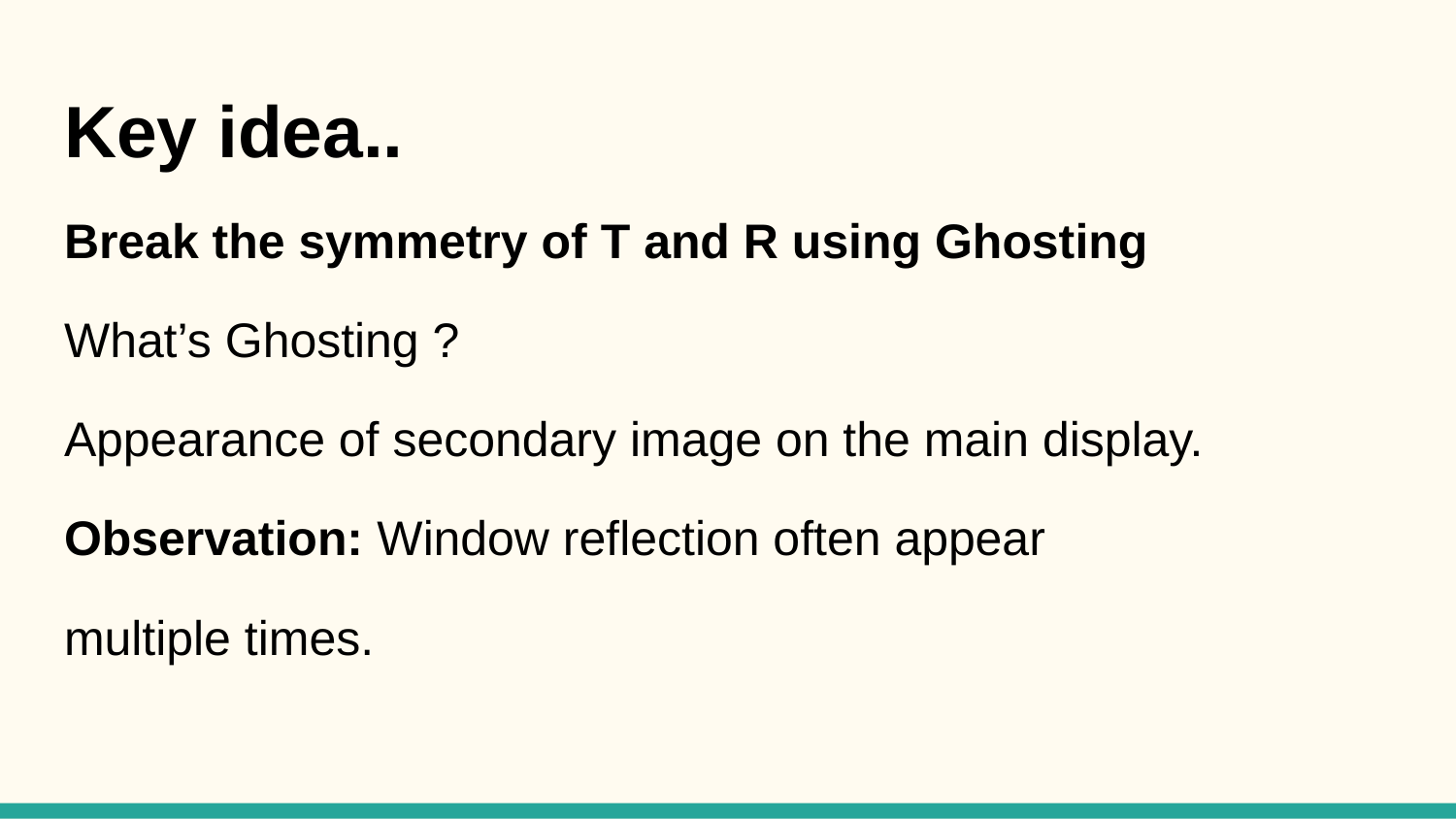

# Key idea..
Break the symmetry of T and R using Ghosting
What’s Ghosting ?
Appearance of secondary image on the main display.
Observation: Window reflection often appear
multiple times.